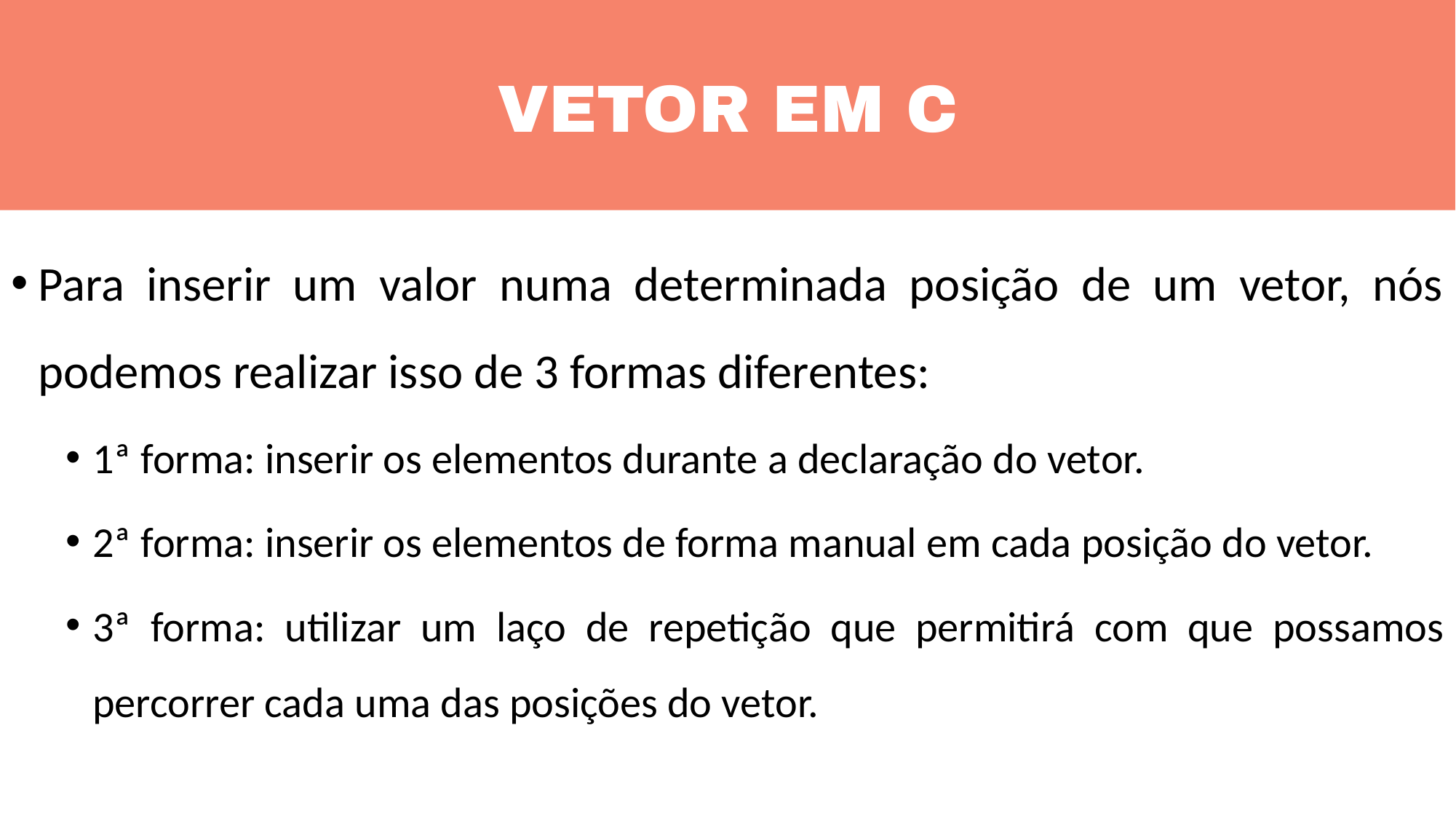

VETOR EM C
#
Para inserir um valor numa determinada posição de um vetor, nós podemos realizar isso de 3 formas diferentes:
1ª forma: inserir os elementos durante a declaração do vetor.
2ª forma: inserir os elementos de forma manual em cada posição do vetor.
3ª forma: utilizar um laço de repetição que permitirá com que possamos percorrer cada uma das posições do vetor.